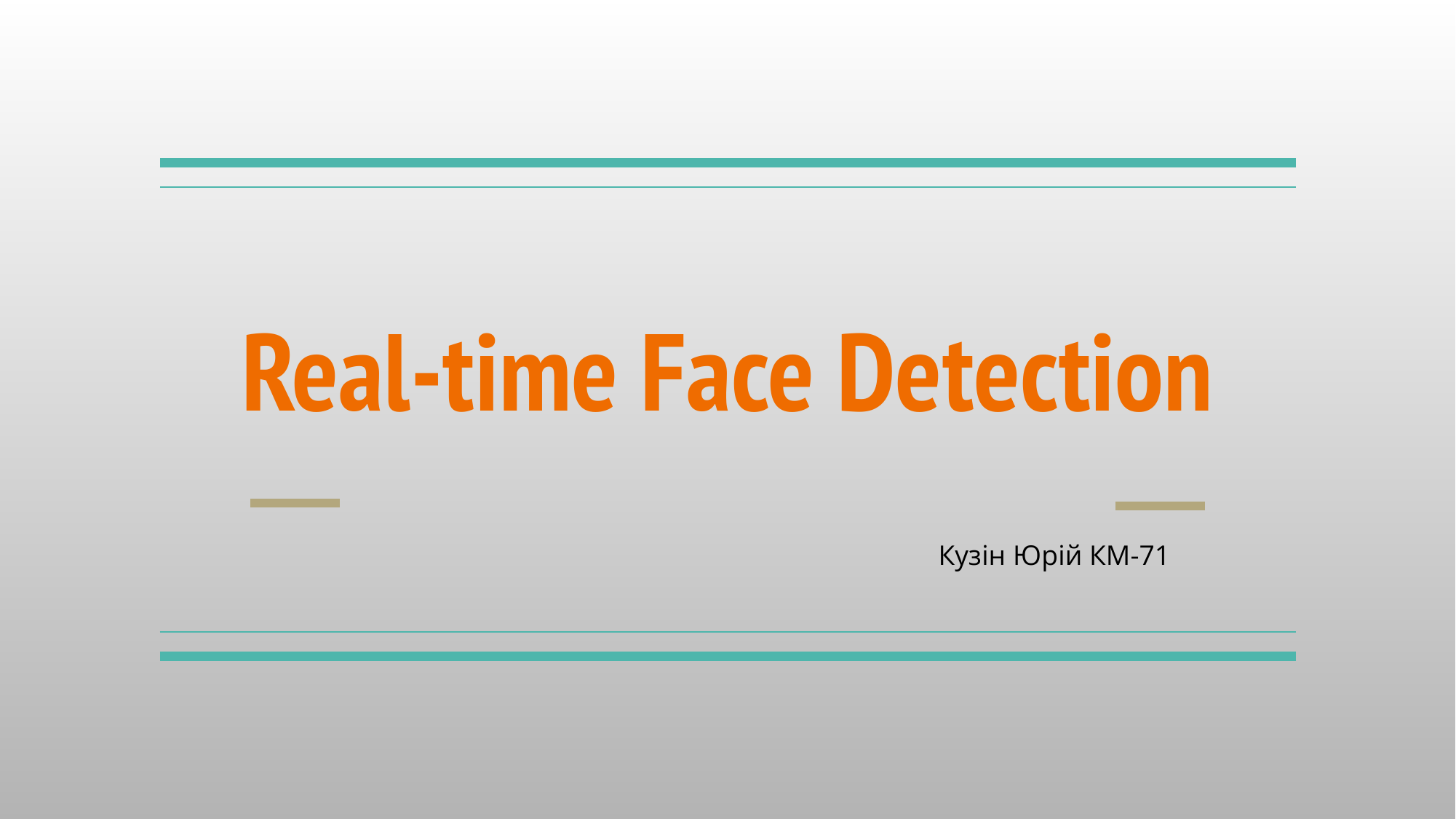

# Real-time Face Detection
Кузiн Юрiй КМ-71